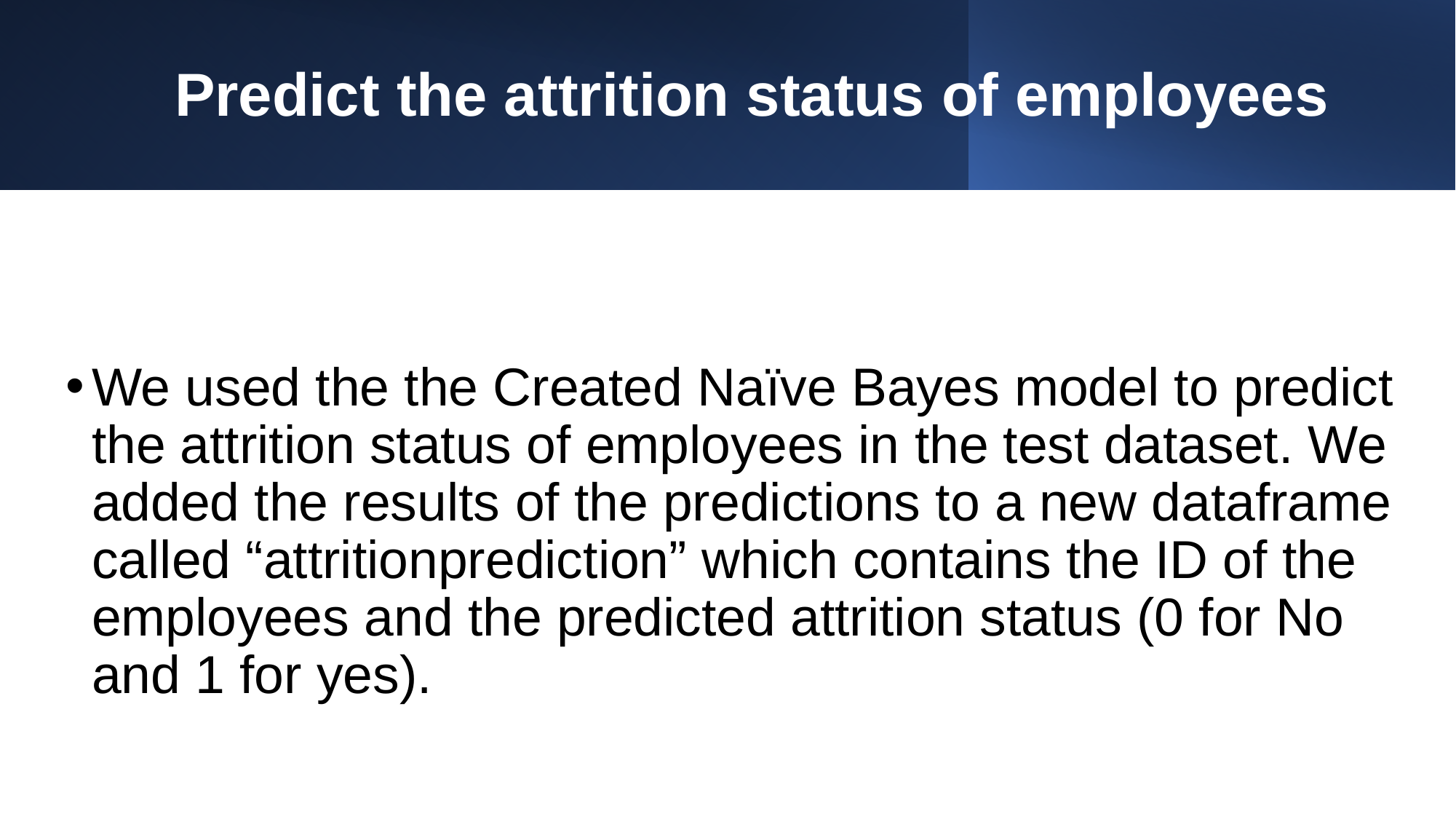

# Predict the attrition status of employees

We used the the Created Naïve Bayes model to predict the attrition status of employees in the test dataset. We added the results of the predictions to a new dataframe called “attritionprediction” which contains the ID of the employees and the predicted attrition status (0 for No and 1 for yes).